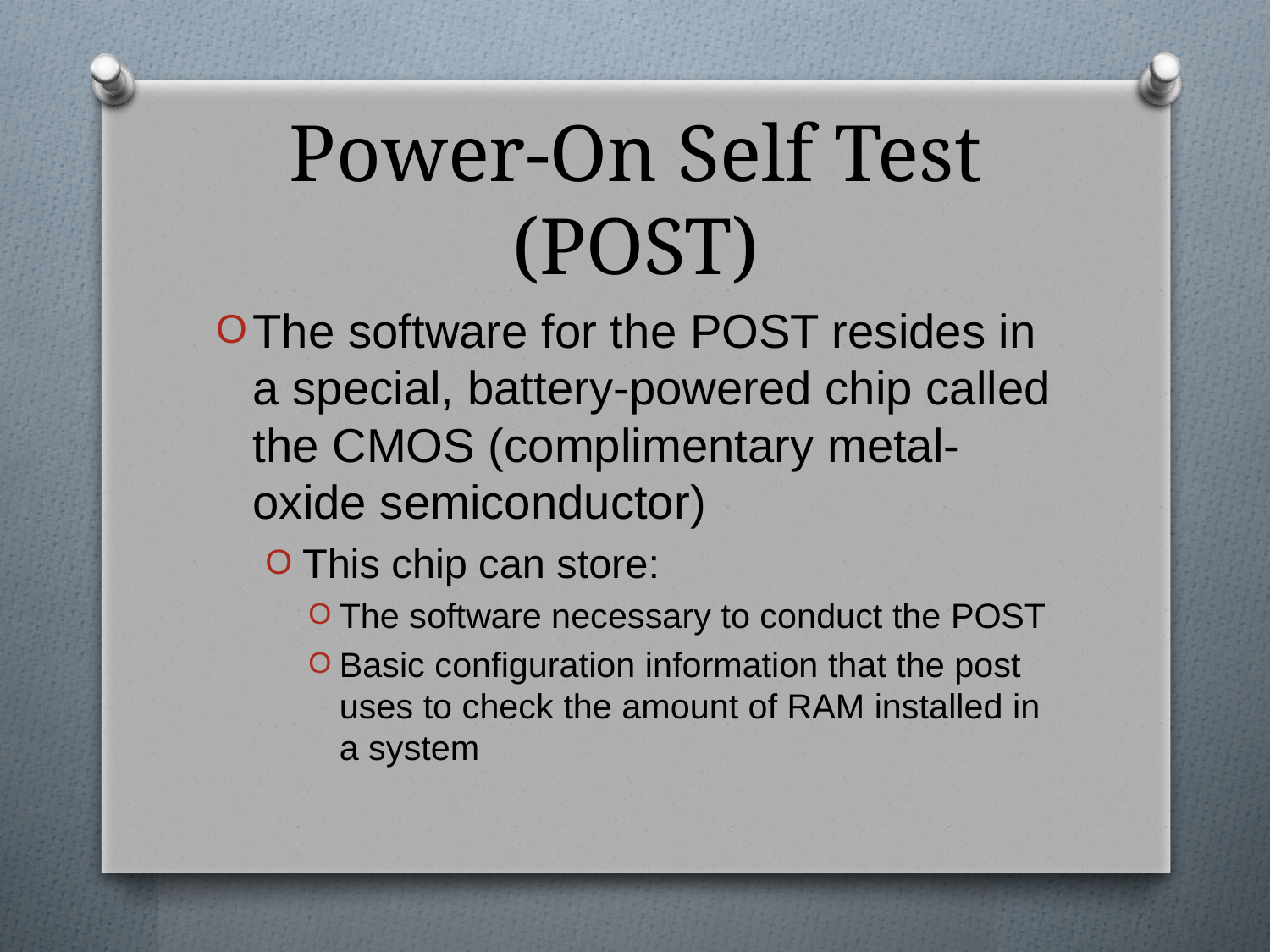

# Power-On Self Test (POST)
The software for the POST resides in a special, battery-powered chip called the CMOS (complimentary metal-oxide semiconductor)
This chip can store:
The software necessary to conduct the POST
Basic configuration information that the post uses to check the amount of RAM installed in a system